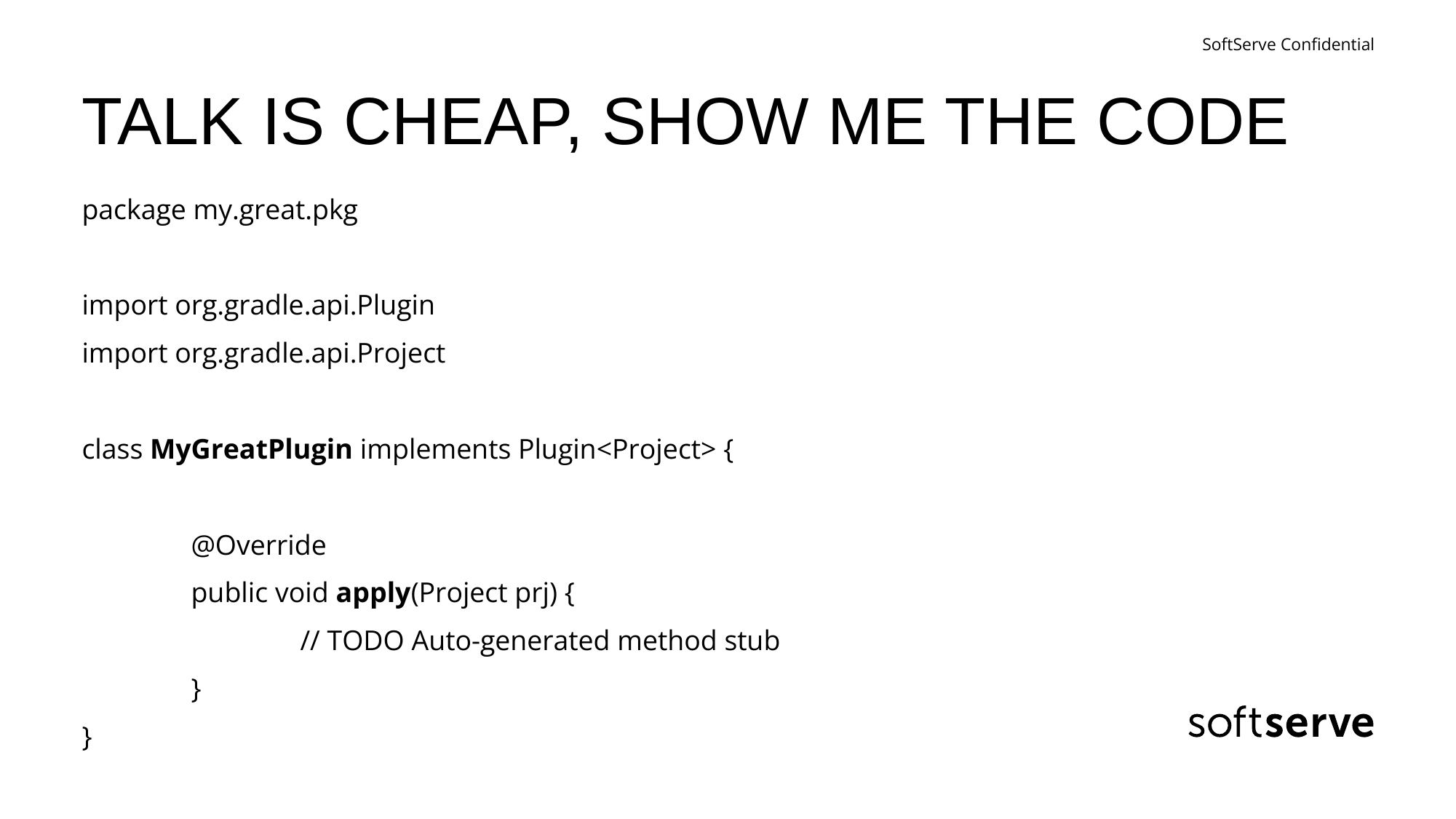

# TALK IS CHEAP, SHOW ME THE CODE
package my.great.pkg

import org.gradle.api.Plugin
import org.gradle.api.Project

class MyGreatPlugin implements Plugin<Project> {

	@Override
	public void apply(Project prj) {
		// TODO Auto-generated method stub
	}
}